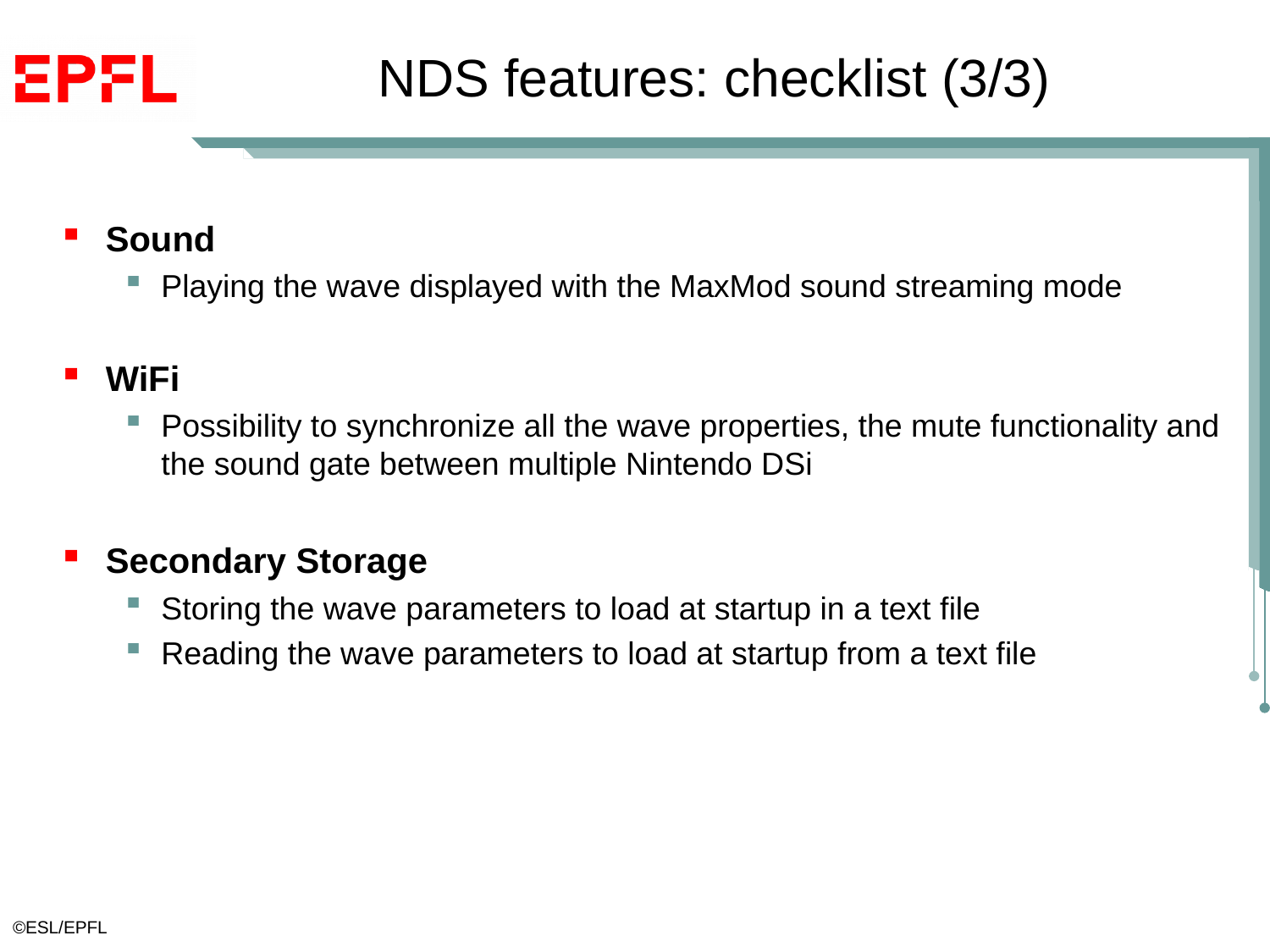

# NDS features: checklist (3/3)

Sound
Playing the wave displayed with the MaxMod sound streaming mode

WiFi
Possibility to synchronize all the wave properties, the mute functionality and the sound gate between multiple Nintendo DSi

Secondary Storage
Storing the wave parameters to load at startup in a text file
Reading the wave parameters to load at startup from a text file
4